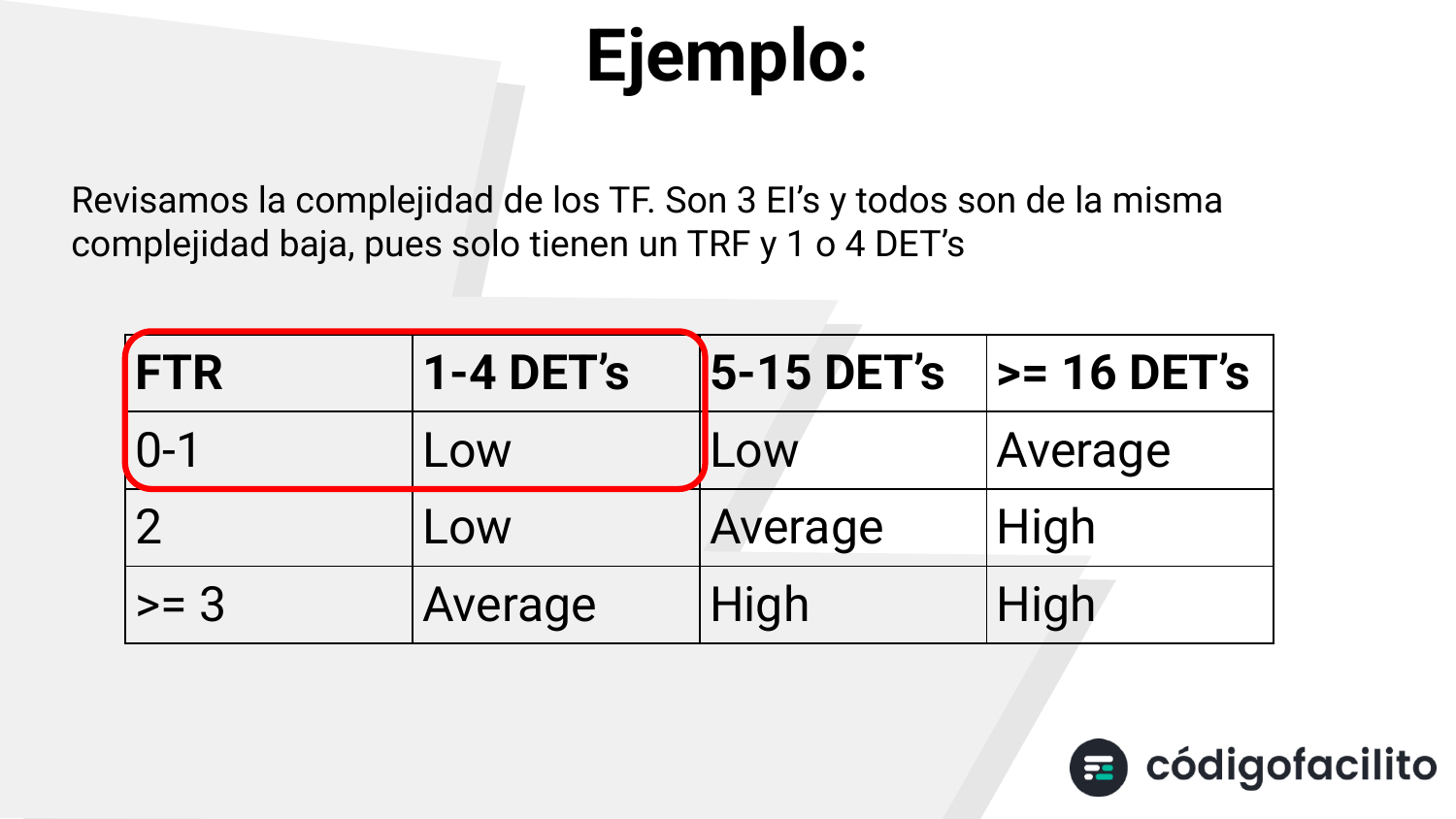

Ejemplo:
Revisamos la complejidad de los TF. Son 3 EI’s y todos son de la misma complejidad baja, pues solo tienen un TRF y 1 o 4 DET’s

| FTR | 1-4 DET’s | 5-15 DET’s | >= 16 DET’s |
| --- | --- | --- | --- |
| 0-1 | Low | Low | Average |
| 2 | Low | Average | High |
| >= 3 | Average | High | High |